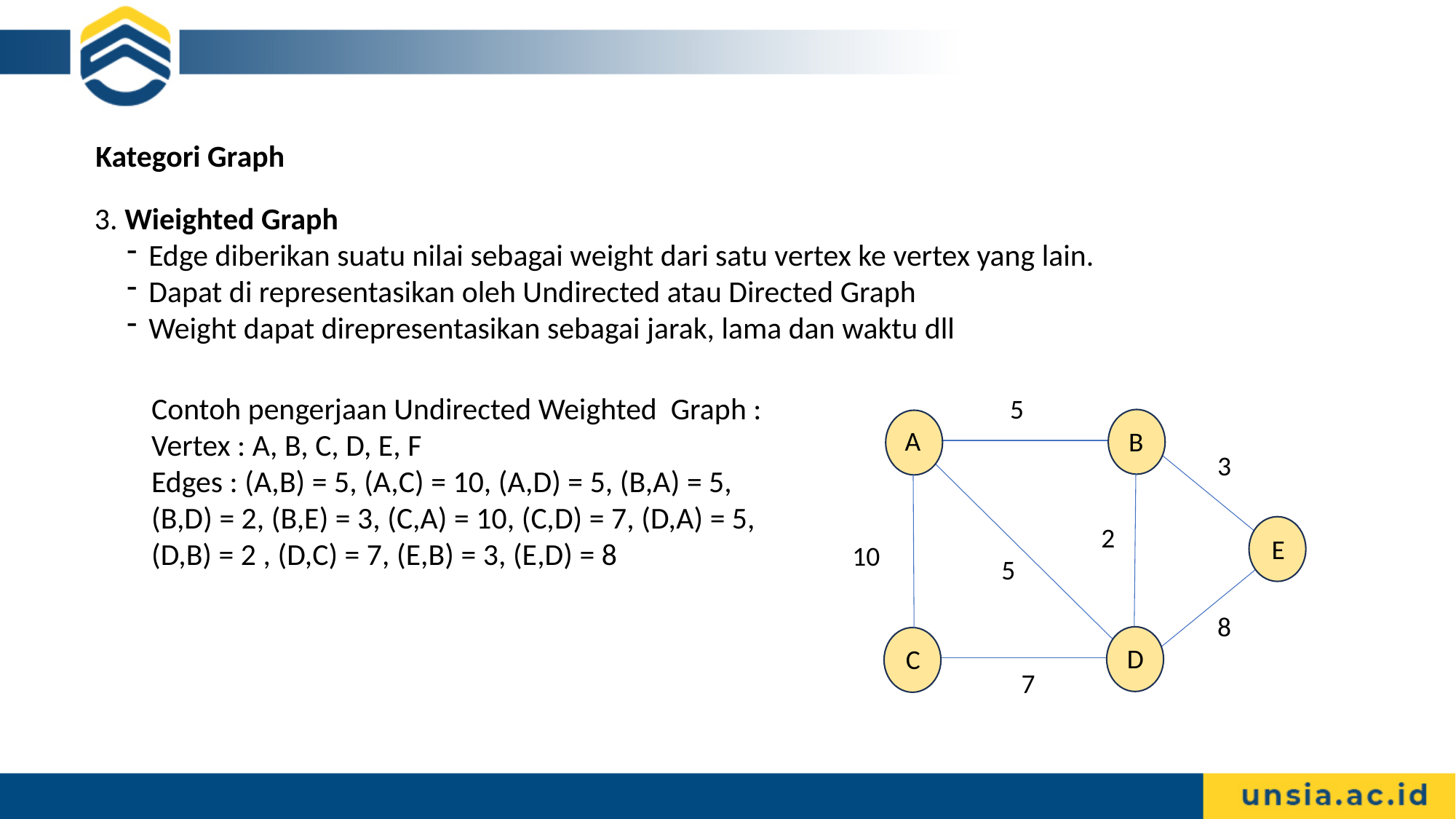

Kategori Graph
3. Wieighted Graph
Edge diberikan suatu nilai sebagai weight dari satu vertex ke vertex yang lain.
Dapat di representasikan oleh Undirected atau Directed Graph
Weight dapat direpresentasikan sebagai jarak, lama dan waktu dll
Contoh pengerjaan Undirected Weighted  Graph :
Vertex : A, B, C, D, E, F
Edges : (A,B) = 5, (A,C) = 10, (A,D) = 5, (B,A) = 5,
(B,D) = 2, (B,E) = 3, (C,A) = 10, (C,D) = 7, (D,A) = 5,
(D,B) = 2 , (D,C) = 7, (E,B) = 3, (E,D) = 8
5

B

A

E

D

C
3
2
10
5
8
7